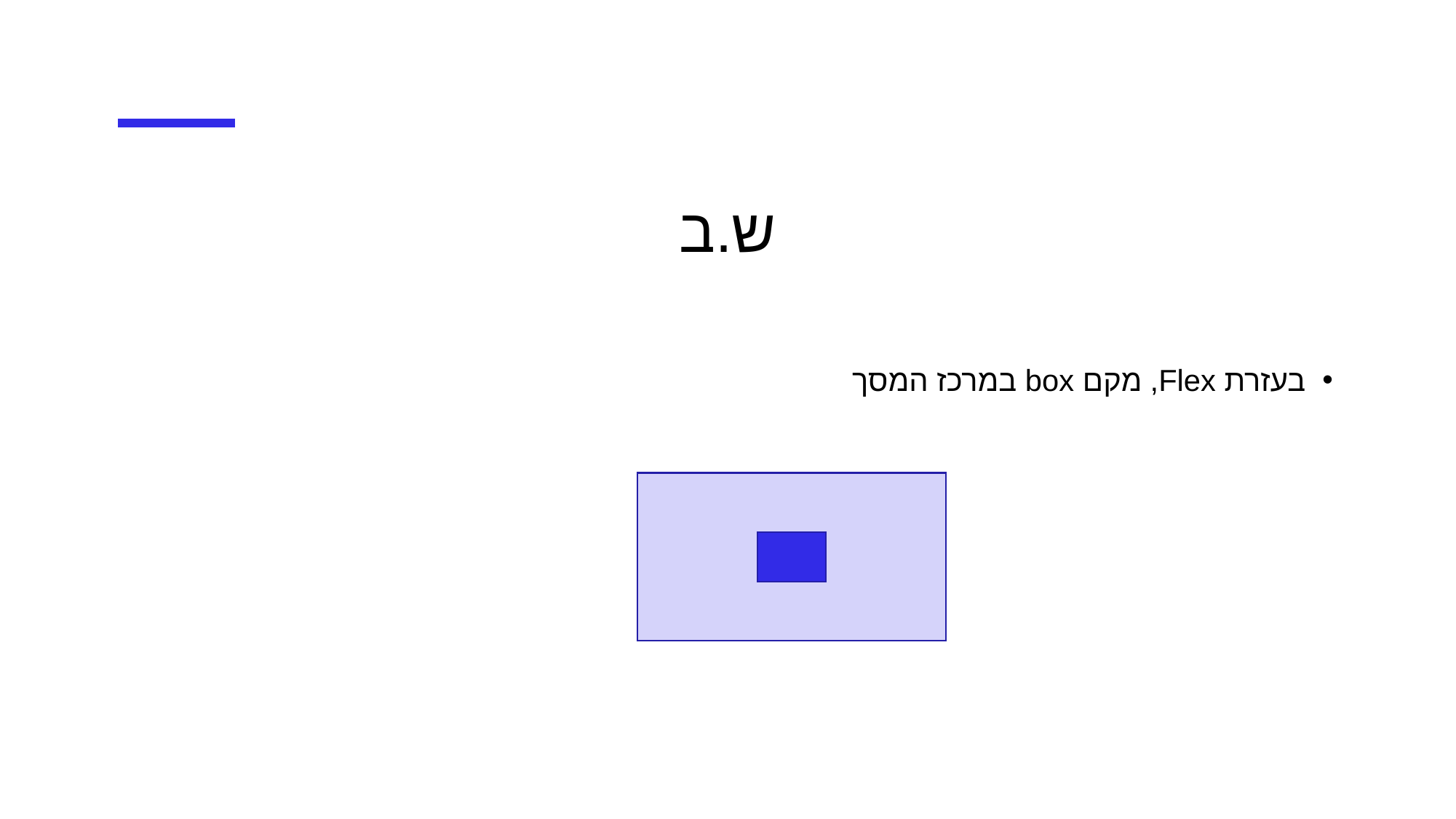

# ש.ב
בעזרת Flex, מקם box במרכז המסך